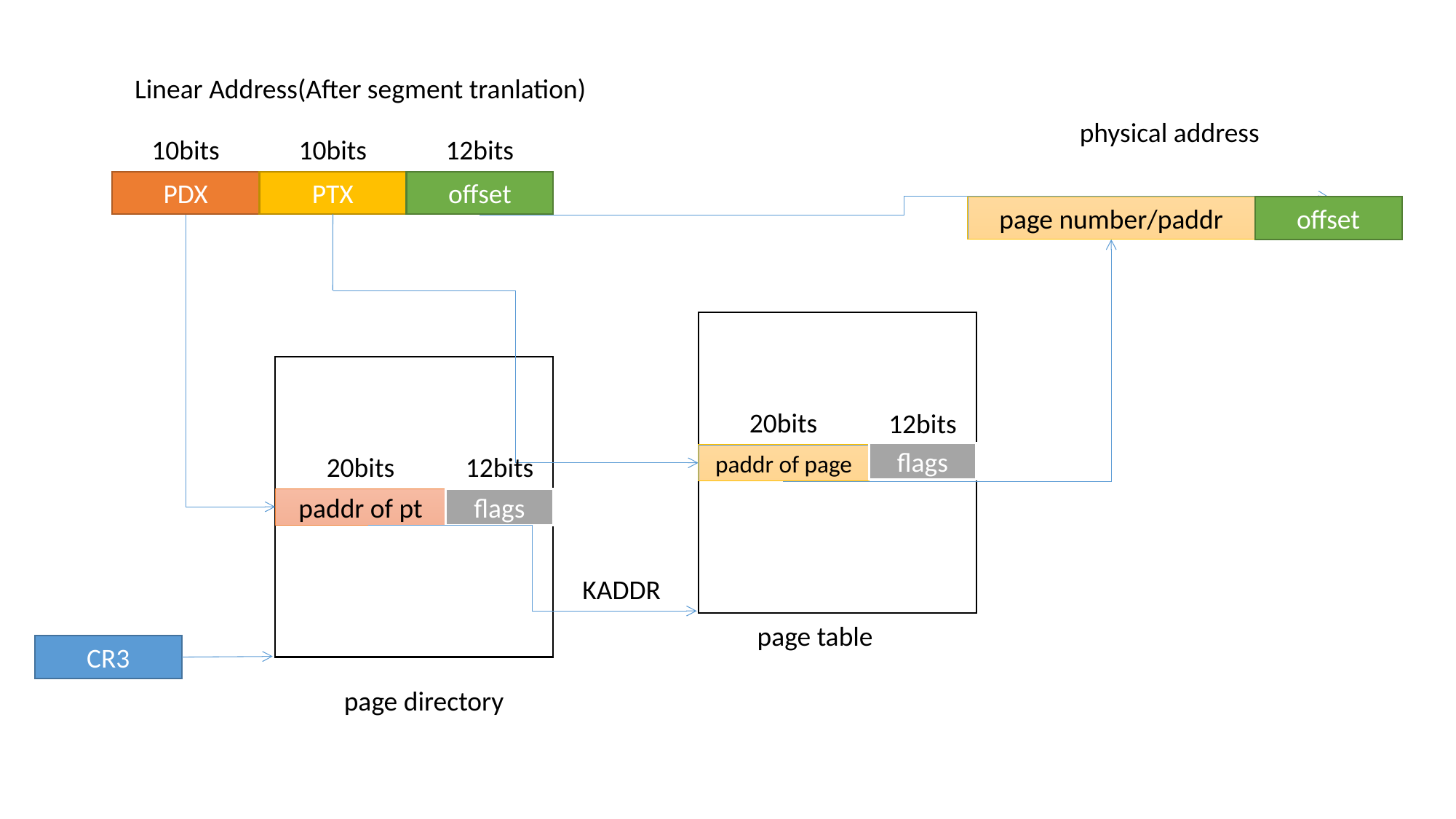

Linear Address(After segment tranlation)
physical address
10bits
10bits
12bits
PDX
PDX
PTX
PTX
offset
offset
page number/paddr
offset

20bits
12bits
flags
20bits
paddr of page
12bits
paddr of pt
flags
KADDR
page table
CR3
page directory